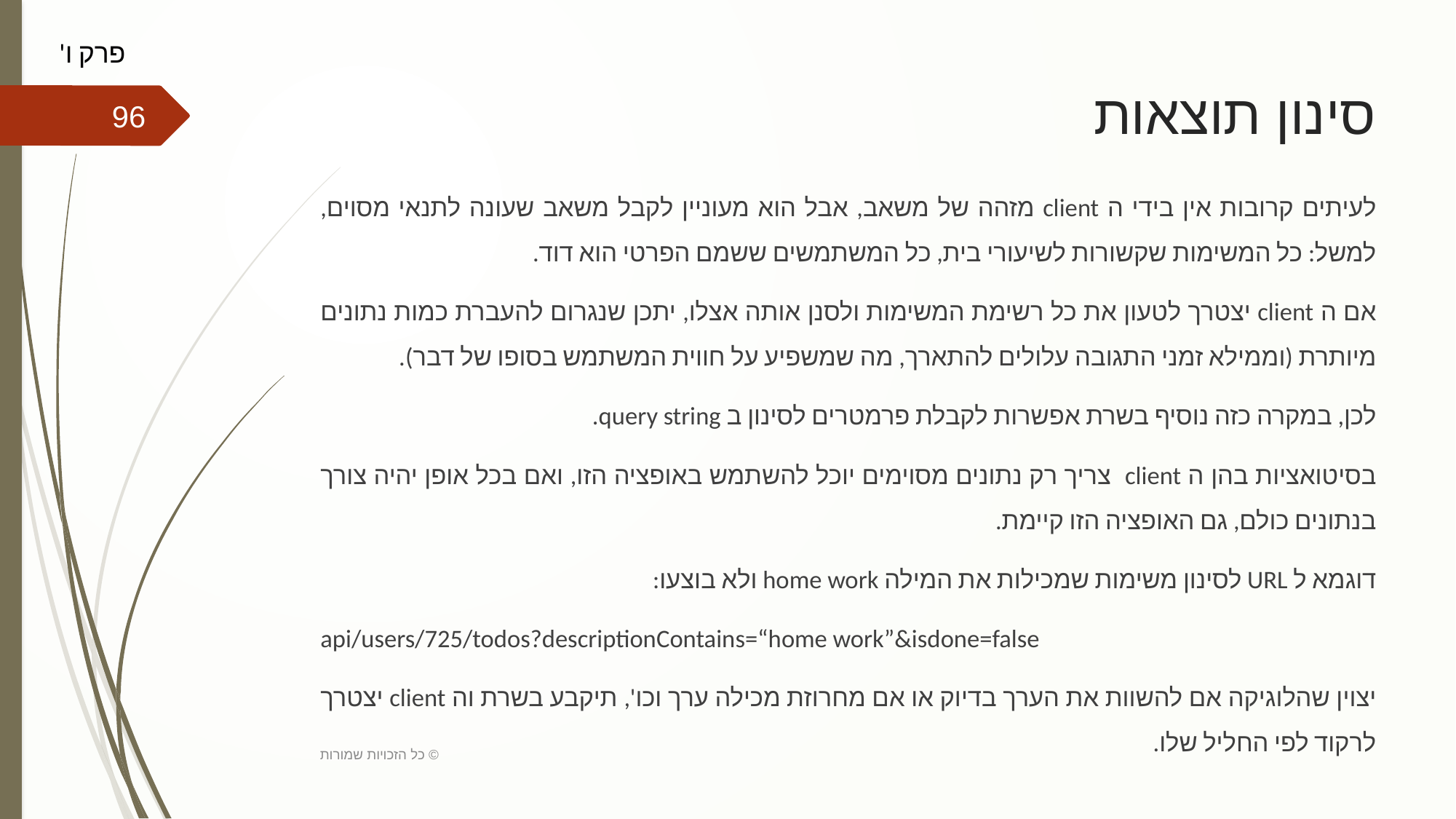

פרק ו'
# סינון תוצאות
96
לעיתים קרובות אין בידי ה client מזהה של משאב, אבל הוא מעוניין לקבל משאב שעונה לתנאי מסוים, למשל: כל המשימות שקשורות לשיעורי בית, כל המשתמשים ששמם הפרטי הוא דוד.
אם ה client יצטרך לטעון את כל רשימת המשימות ולסנן אותה אצלו, יתכן שנגרום להעברת כמות נתונים מיותרת (וממילא זמני התגובה עלולים להתארך, מה שמשפיע על חווית המשתמש בסופו של דבר).
לכן, במקרה כזה נוסיף בשרת אפשרות לקבלת פרמטרים לסינון ב query string.
בסיטואציות בהן ה client  צריך רק נתונים מסוימים יוכל להשתמש באופציה הזו, ואם בכל אופן יהיה צורך בנתונים כולם, גם האופציה הזו קיימת.
דוגמא ל URL לסינון משימות שמכילות את המילה home work ולא בוצעו:
api/users/725/todos?descriptionContains=“home work”&isdone=false
יצוין שהלוגיקה אם להשוות את הערך בדיוק או אם מחרוזת מכילה ערך וכו', תיקבע בשרת וה client יצטרך לרקוד לפי החליל שלו.

כל הזכויות שמורות ©